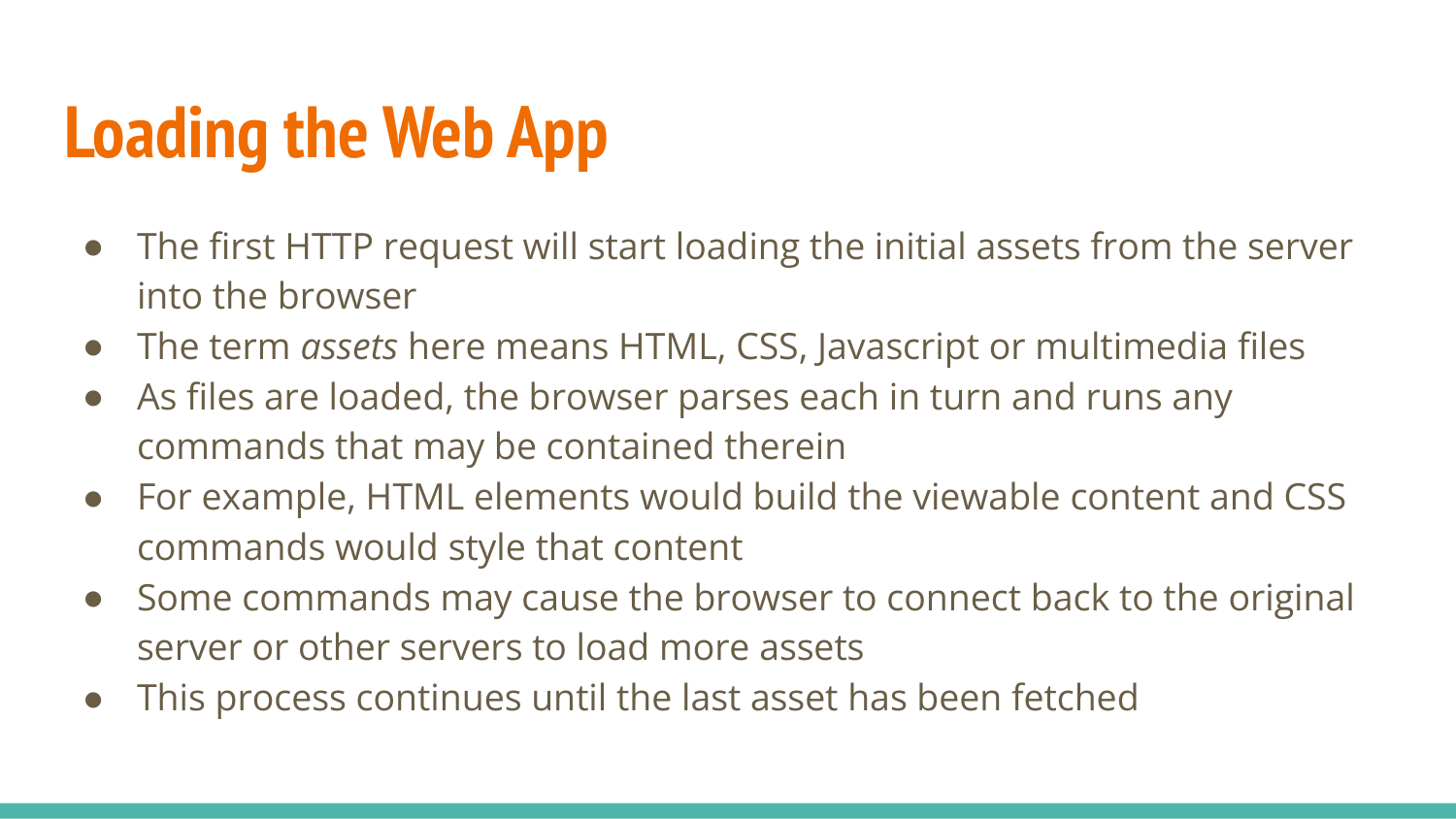

# Loading the Web App
The first HTTP request will start loading the initial assets from the server into the browser
The term assets here means HTML, CSS, Javascript or multimedia files
As files are loaded, the browser parses each in turn and runs any commands that may be contained therein
For example, HTML elements would build the viewable content and CSS commands would style that content
Some commands may cause the browser to connect back to the original server or other servers to load more assets
This process continues until the last asset has been fetched